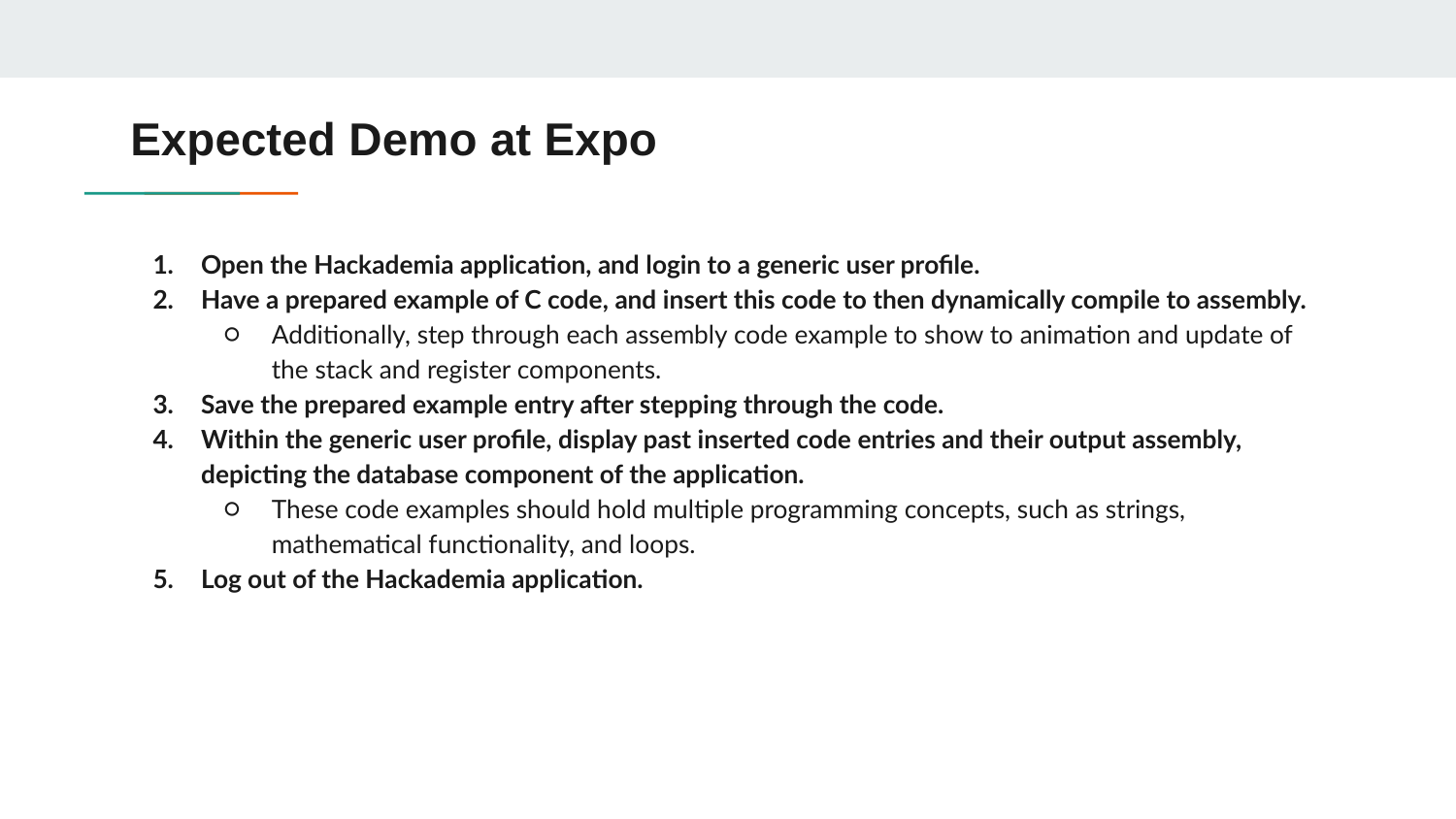

# Expected Demo at Expo
Open the Hackademia application, and login to a generic user profile.
Have a prepared example of C code, and insert this code to then dynamically compile to assembly.
Additionally, step through each assembly code example to show to animation and update of the stack and register components.
Save the prepared example entry after stepping through the code.
Within the generic user profile, display past inserted code entries and their output assembly, depicting the database component of the application.
These code examples should hold multiple programming concepts, such as strings, mathematical functionality, and loops.
Log out of the Hackademia application.